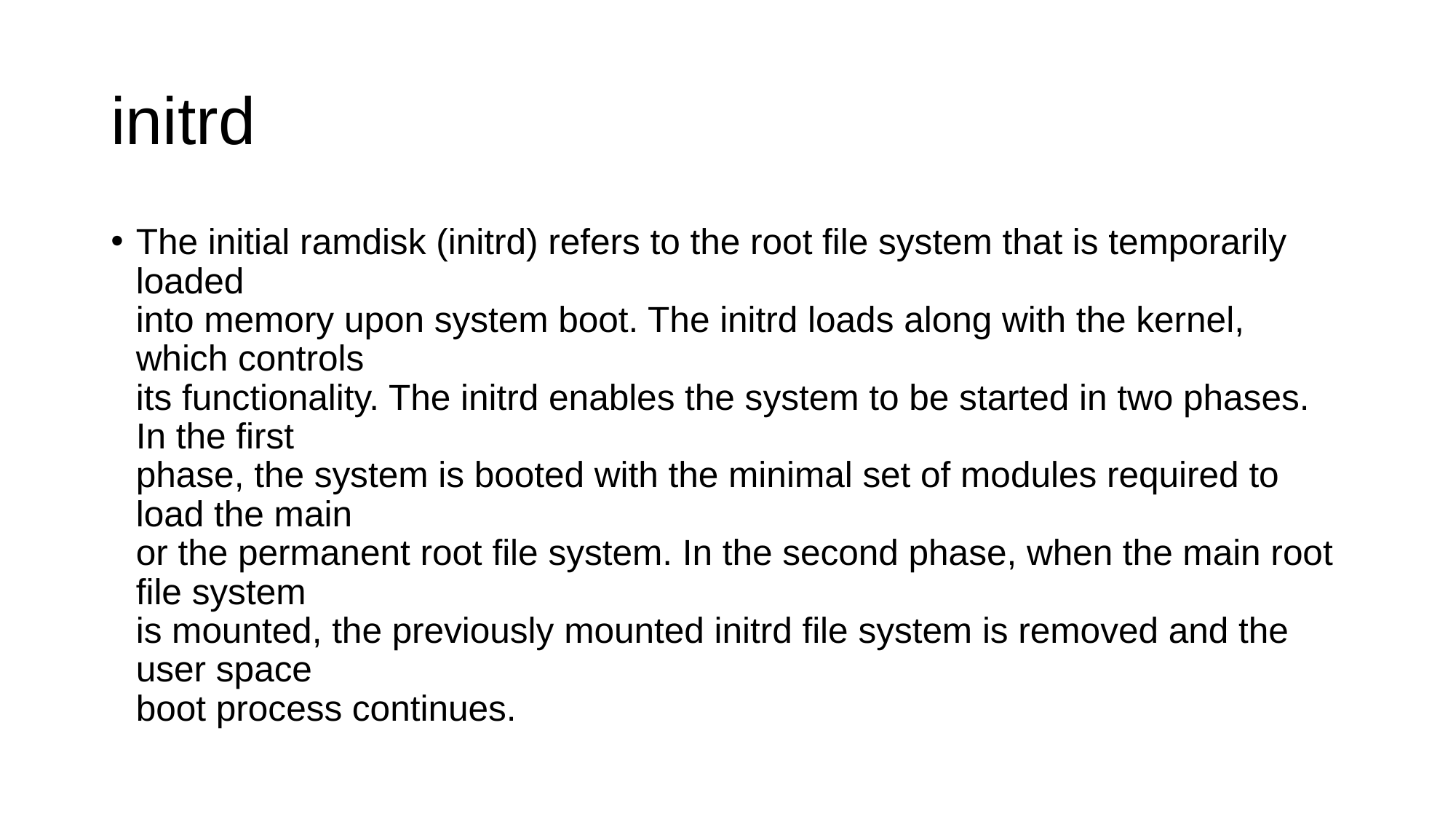

# initrd
The initial ramdisk (initrd) refers to the root file system that is temporarily loaded
into memory upon system boot. The initrd loads along with the kernel, which controls
its functionality. The initrd enables the system to be started in two phases. In the first
phase, the system is booted with the minimal set of modules required to load the main
or the permanent root file system. In the second phase, when the main root file system
is mounted, the previously mounted initrd file system is removed and the user space
boot process continues.